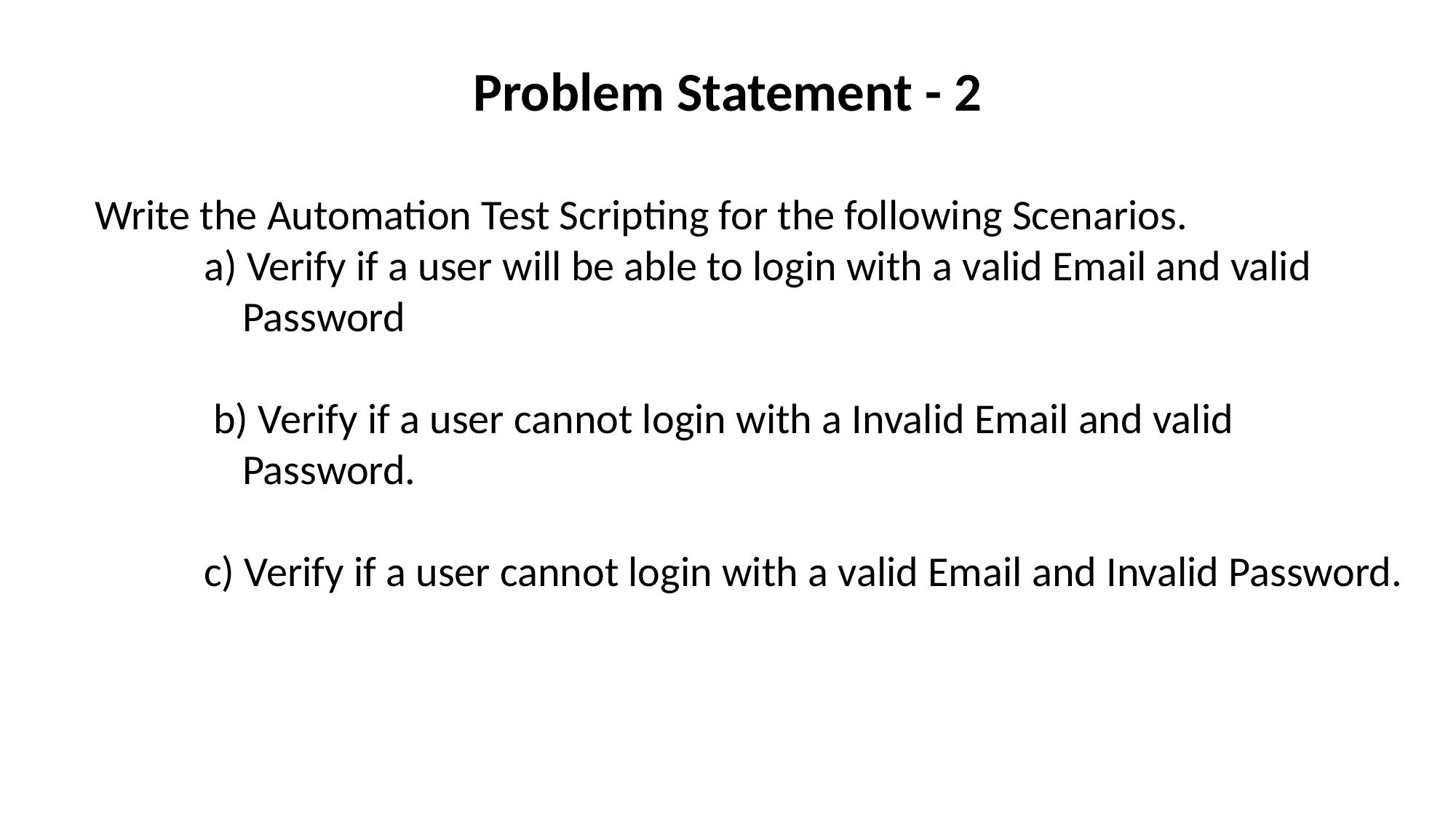

Problem Statement - 2
Write the Automation Test Scripting for the following Scenarios.
	a) Verify if a user will be able to login with a valid Email and valid
	    Password

	 b) Verify if a user cannot login with a Invalid Email and valid
	    Password.

	c) Verify if a user cannot login with a valid Email and Invalid Password.